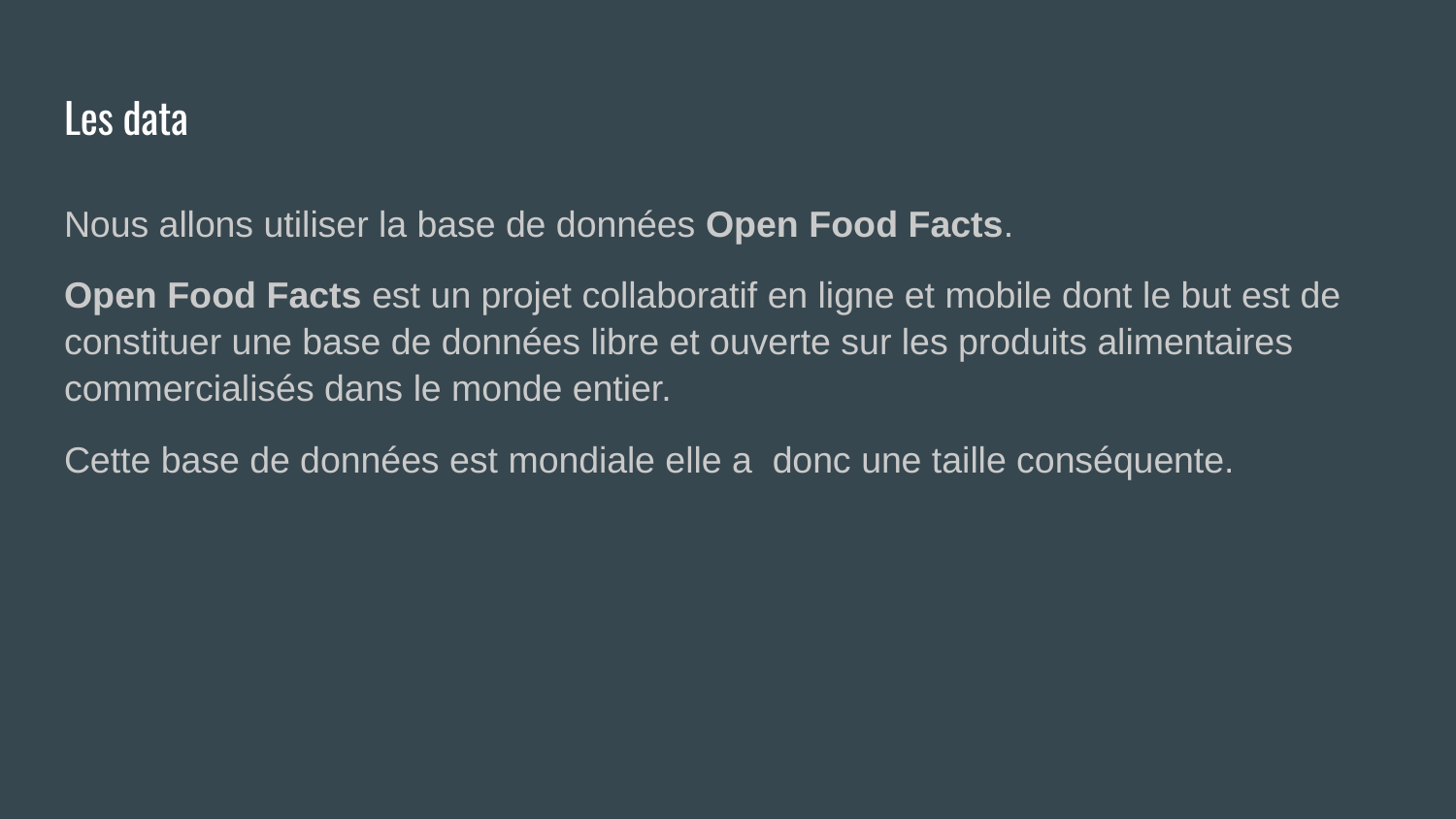

# Les data
Nous allons utiliser la base de données Open Food Facts.
Open Food Facts est un projet collaboratif en ligne et mobile dont le but est de constituer une base de données libre et ouverte sur les produits alimentaires commercialisés dans le monde entier.
Cette base de données est mondiale elle a  donc une taille conséquente.